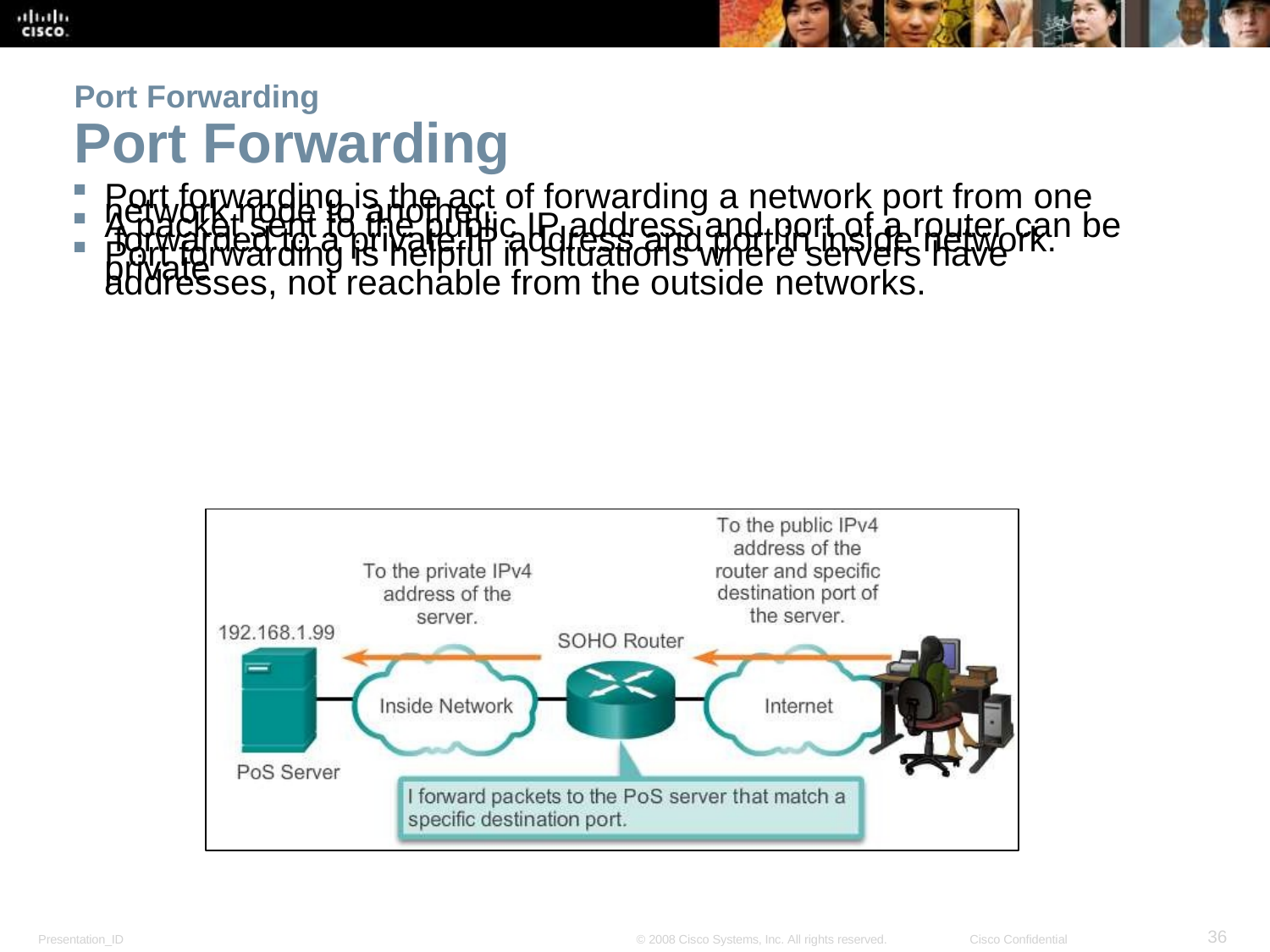

Port Forwarding
Port Forwarding
Port forwarding is the act of forwarding a network port from one
network node to another.
A packet sent to the public IP address and port of a router can be  forwarded to a private IP address and port in inside network.
Port forwarding is helpful in situations where servers have private
addresses, not reachable from the outside networks.

36
Presentation_ID
© 2008 Cisco Systems, Inc. All rights reserved.
Cisco Confidential